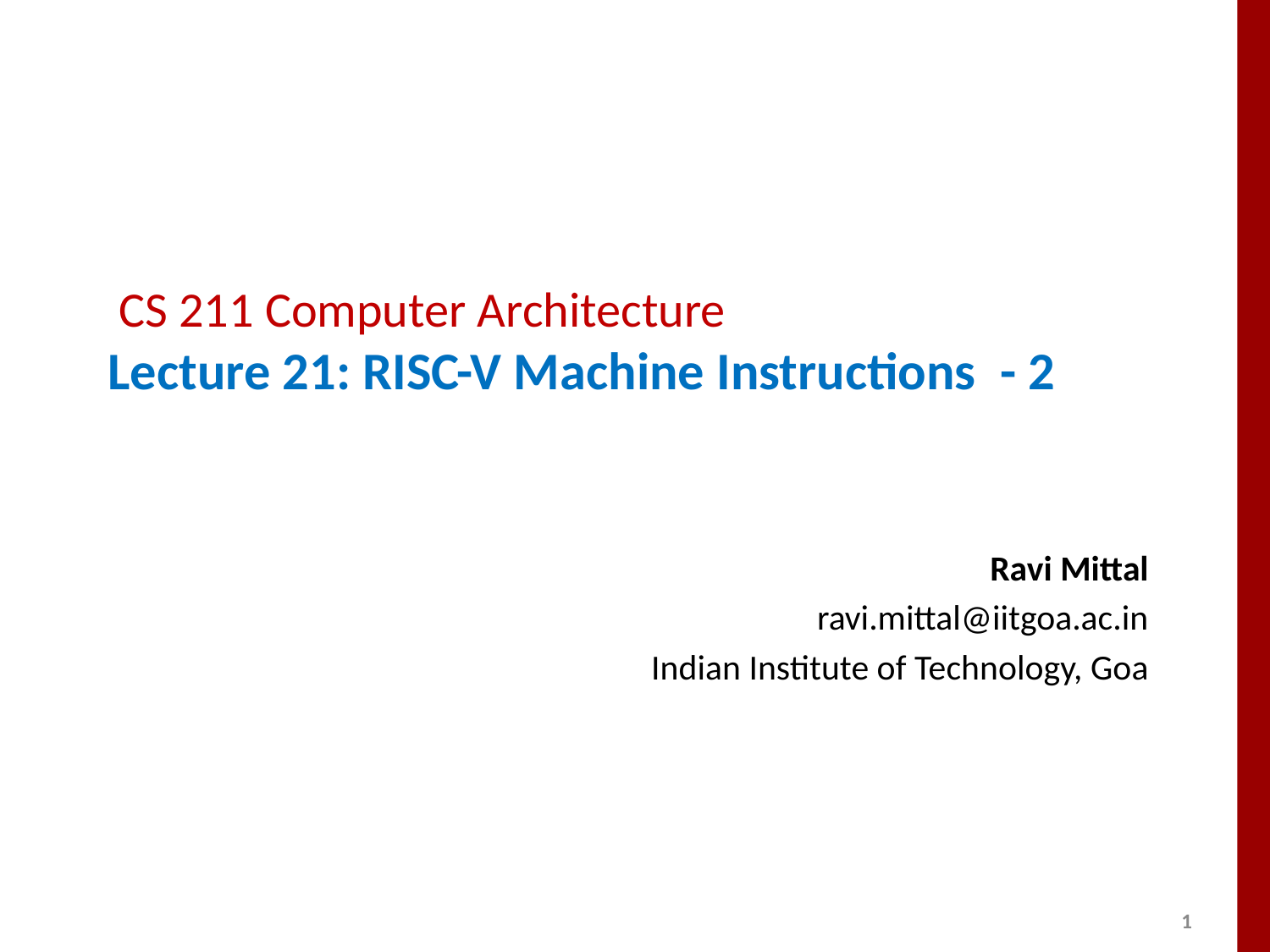

# CS 211 Computer Architecture Lecture 21: RISC-V Machine Instructions  - 2
Ravi Mittal
ravi.mittal@iitgoa.ac.in
Indian Institute of Technology, Goa